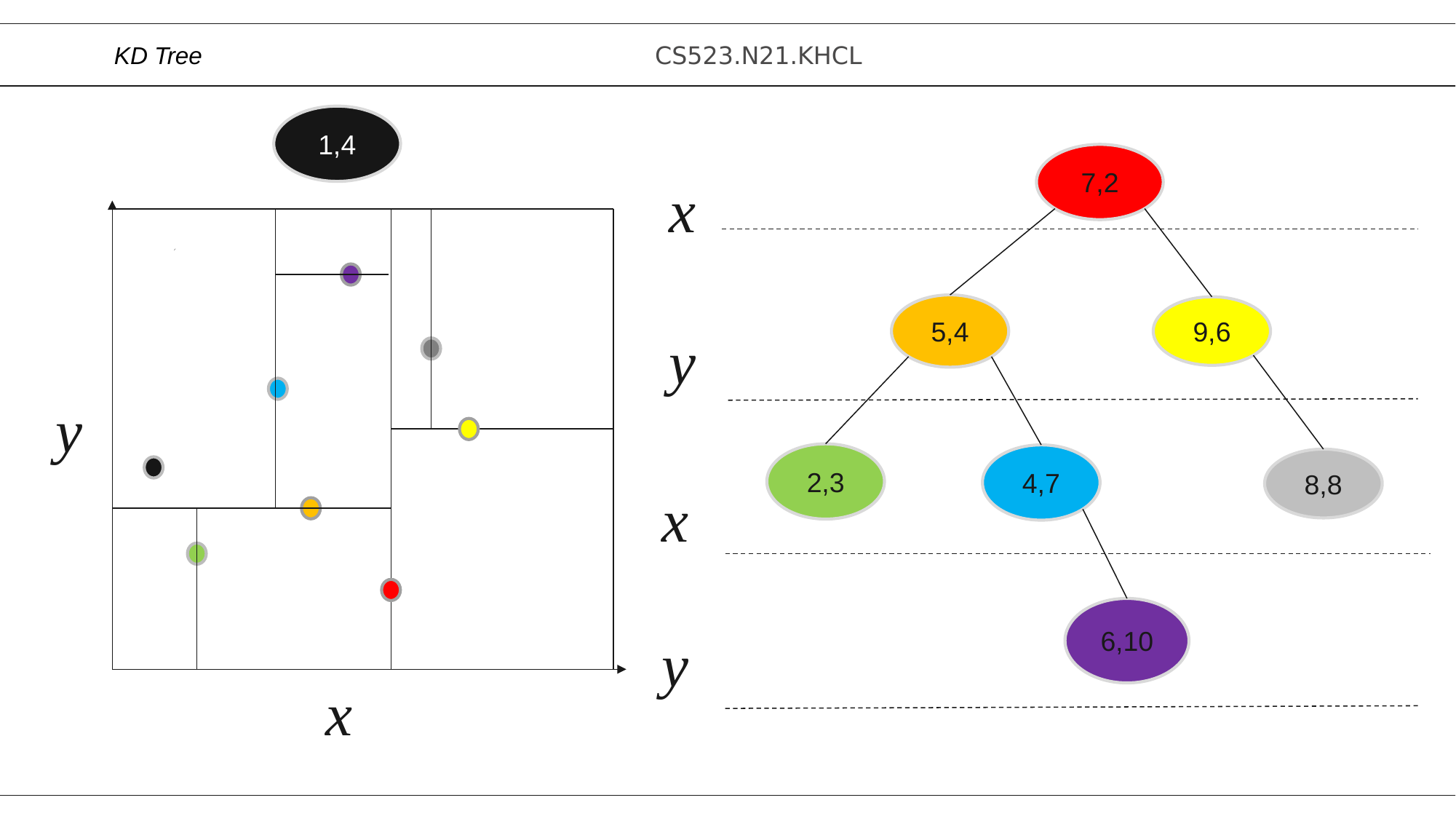

# KD Tree
CS523.N21.KHCL
1,4
7,2
x

5,4
9,6
y

y

2,3
4,7
8,8

x

6,10
y
x